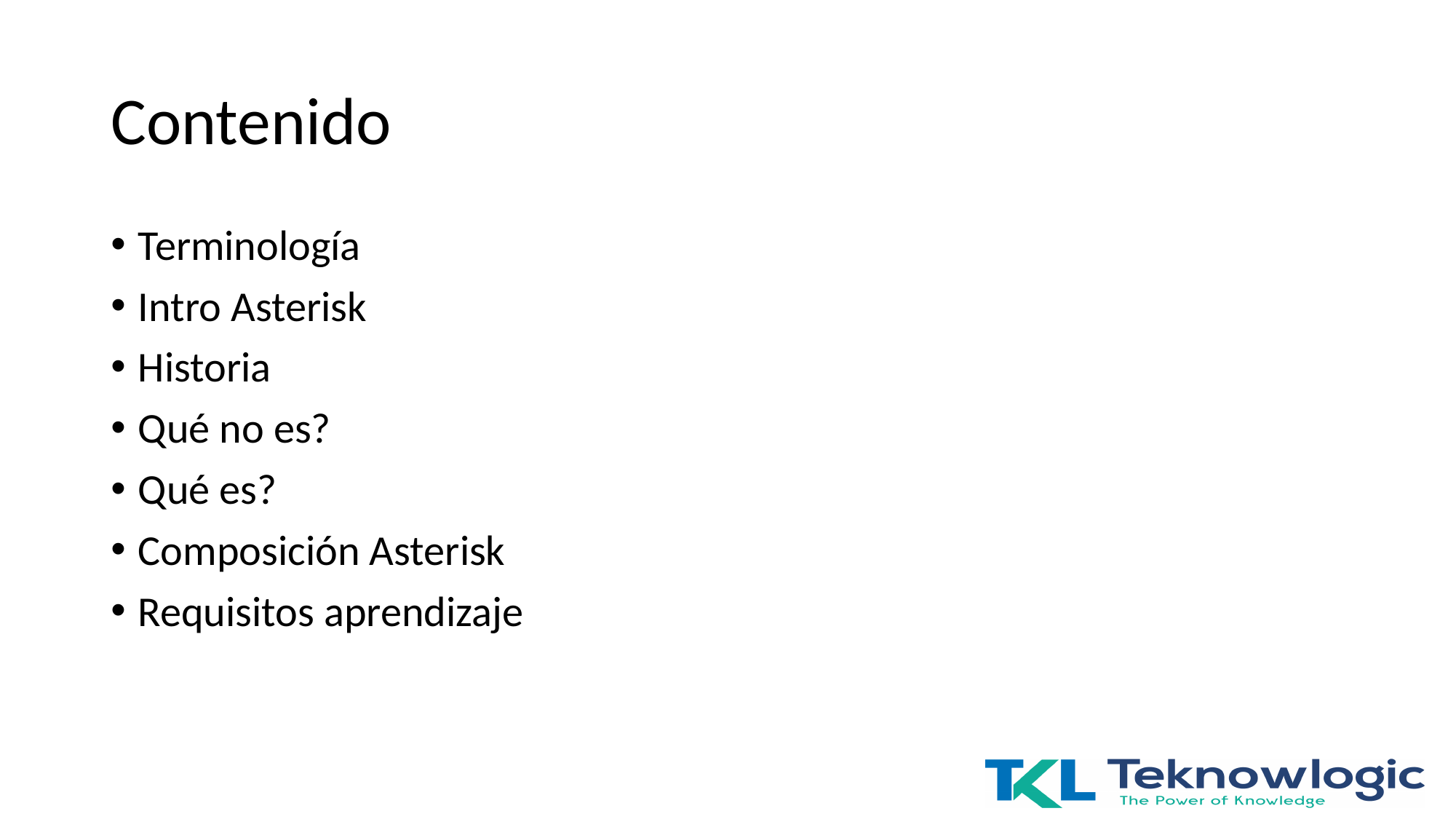

# Contenido
Terminología
Intro Asterisk
Historia
Qué no es?
Qué es?
Composición Asterisk
Requisitos aprendizaje